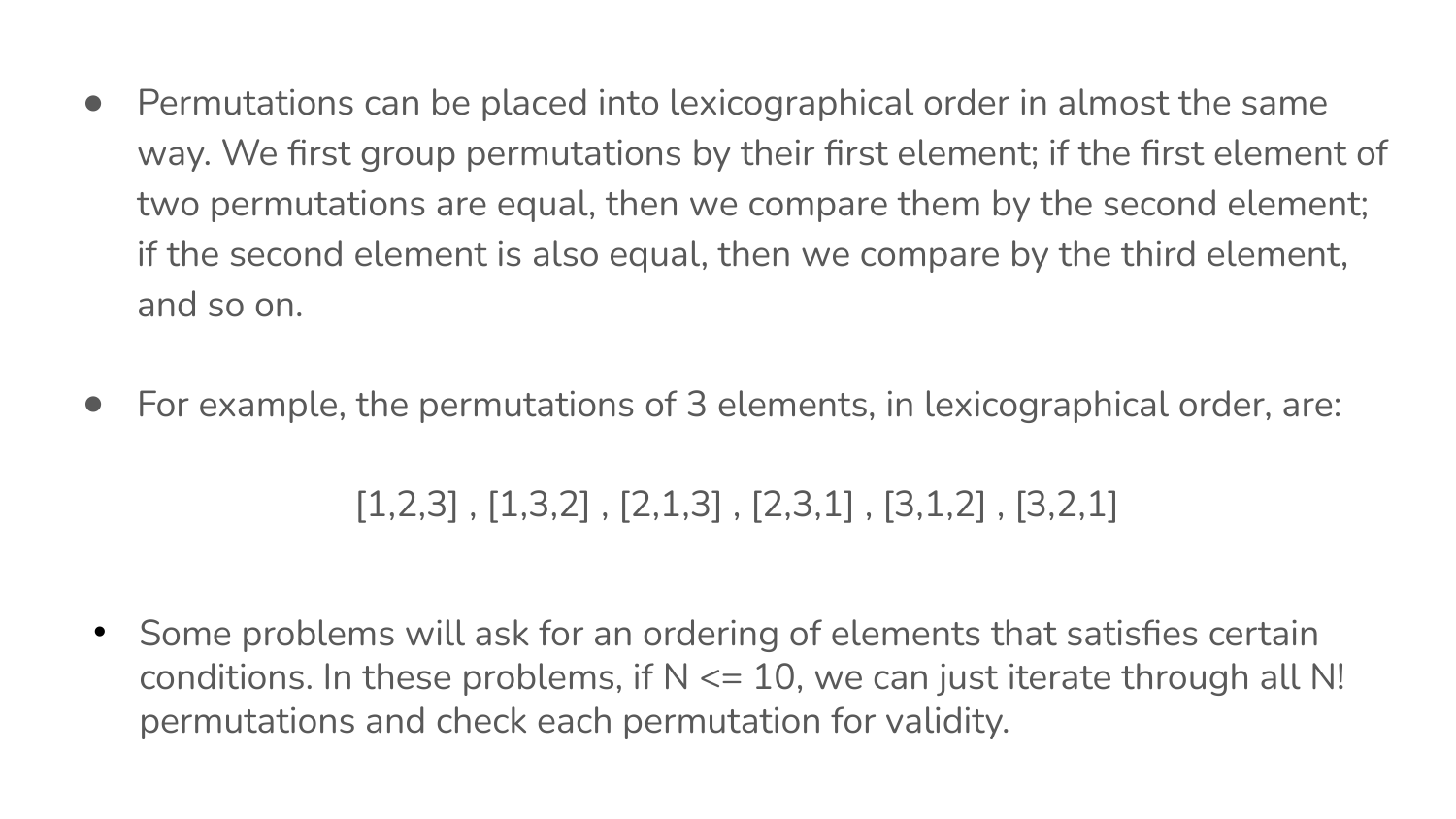

Permutations can be placed into lexicographical order in almost the same way. We first group permutations by their first element; if the first element of two permutations are equal, then we compare them by the second element; if the second element is also equal, then we compare by the third element, and so on.

For example, the permutations of 3 elements, in lexicographical order, are:

[1,2,3] , [1,3,2] , [2,1,3] , [2,3,1] , [3,1,2] , [3,2,1]

Some problems will ask for an ordering of elements that satisfies certain conditions. In these problems, if N <= 10, we can just iterate through all N! permutations and check each permutation for validity.